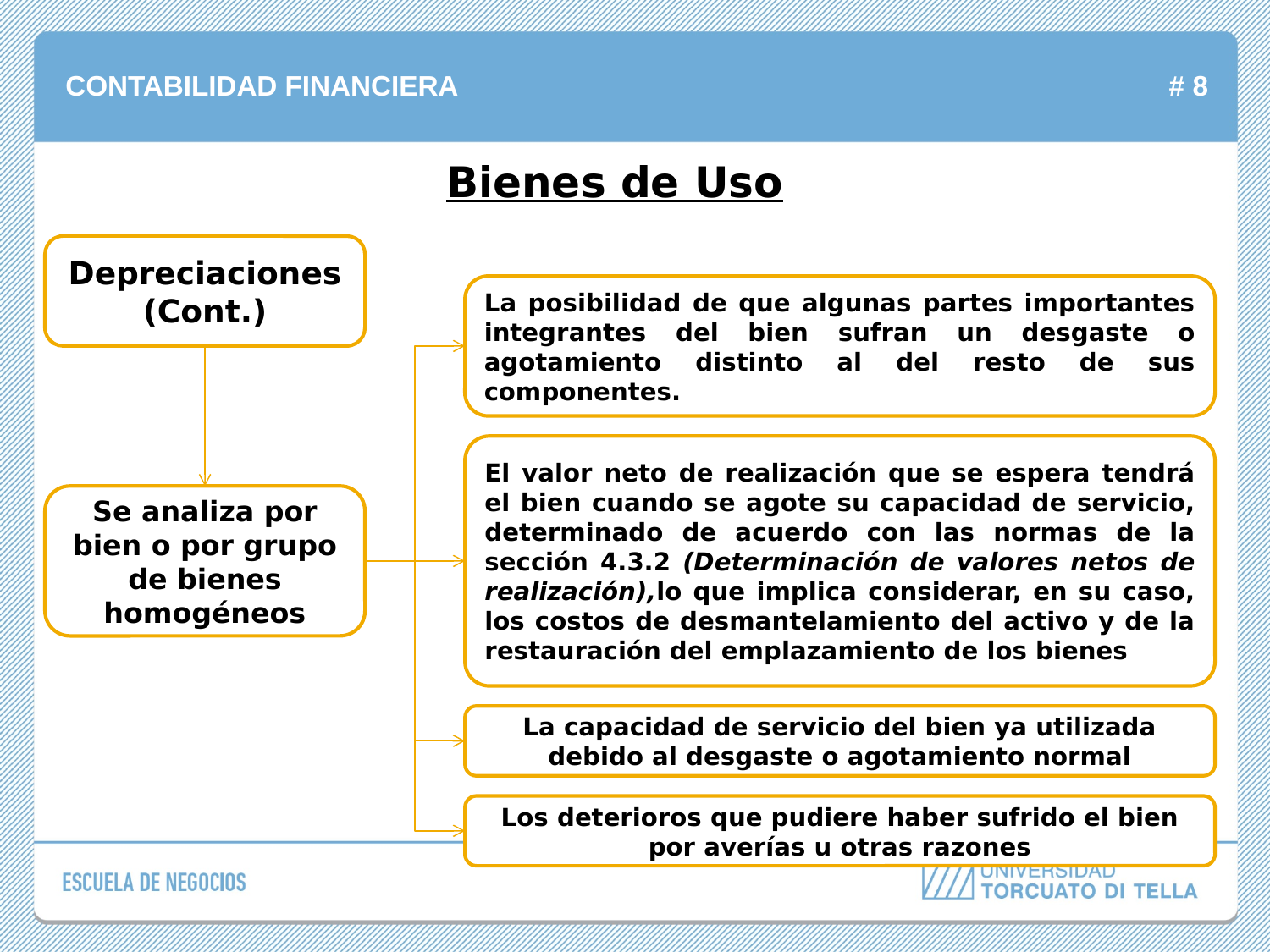

Bienes de Uso
Depreciaciones
(Cont.)
La posibilidad de que algunas partes importantes integrantes del bien sufran un desgaste o agotamiento distinto al del resto de sus componentes.
El valor neto de realización que se espera tendrá el bien cuando se agote su capacidad de servicio, determinado de acuerdo con las normas de la sección 4.3.2 (Determinación de valores netos de realización),lo que implica considerar, en su caso, los costos de desmantelamiento del activo y de la restauración del emplazamiento de los bienes
Se analiza por bien o por grupo de bienes homogéneos
La capacidad de servicio del bien ya utilizada debido al desgaste o agotamiento normal
Los deterioros que pudiere haber sufrido el bien por averías u otras razones